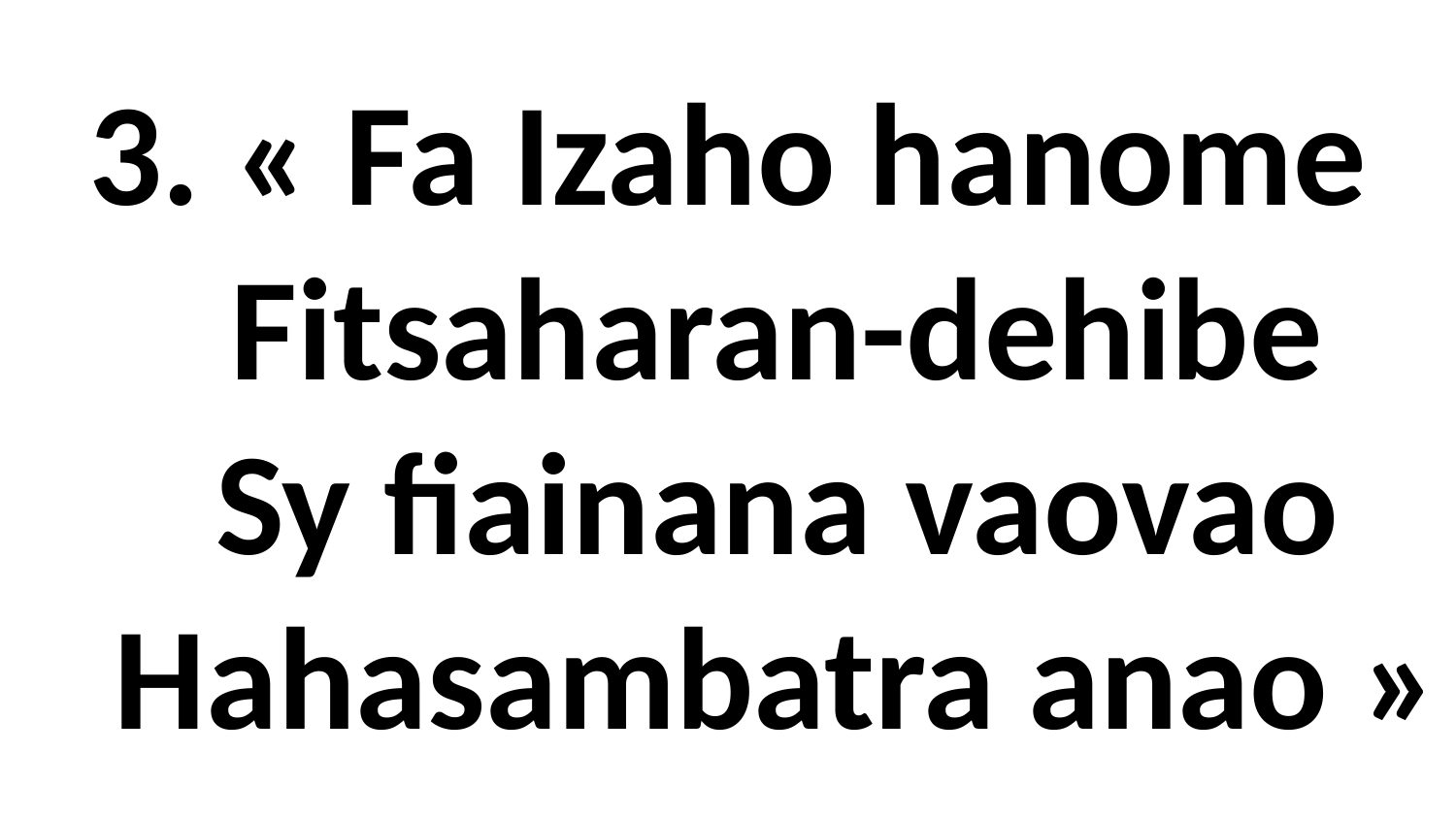

# 3. « Fa Izaho hanome Fitsaharan-dehibe Sy fiainana vaovao Hahasambatra anao »